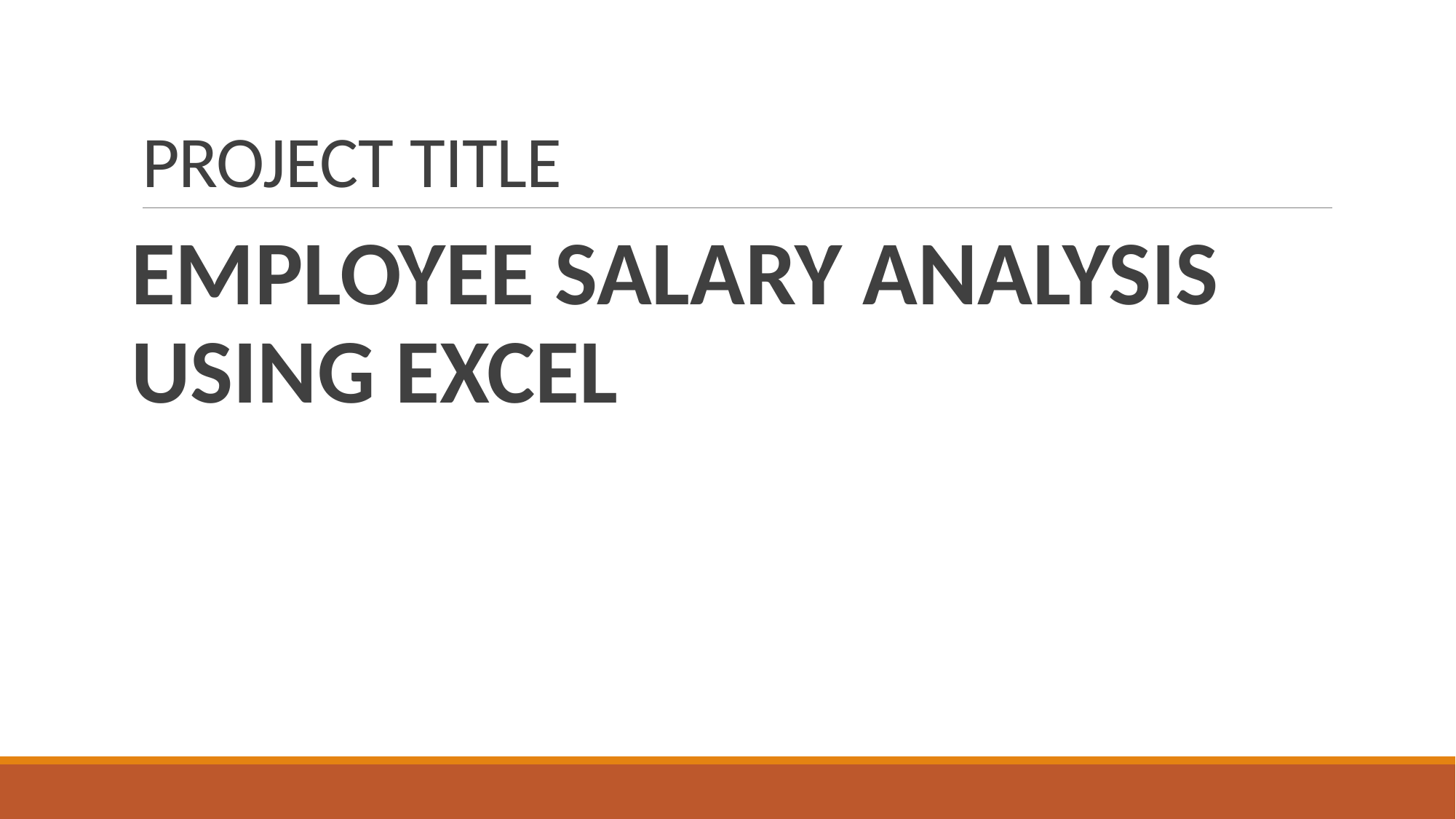

# PROJECT TITLE
EMPLOYEE SALARY ANALYSIS USING EXCEL